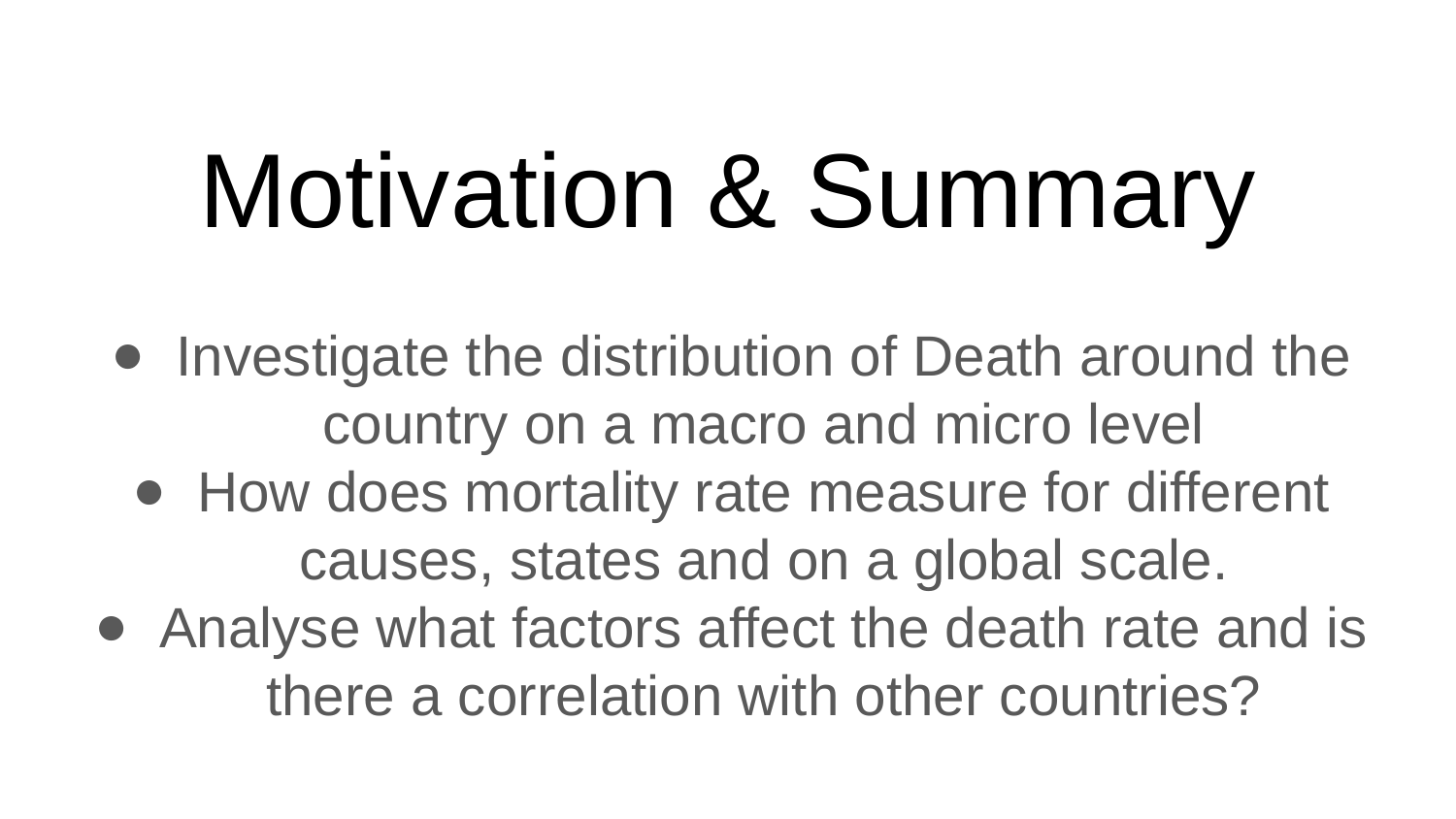

# Motivation & Summary
Investigate the distribution of Death around the country on a macro and micro level
How does mortality rate measure for different causes, states and on a global scale.
Analyse what factors affect the death rate and is there a correlation with other countries?